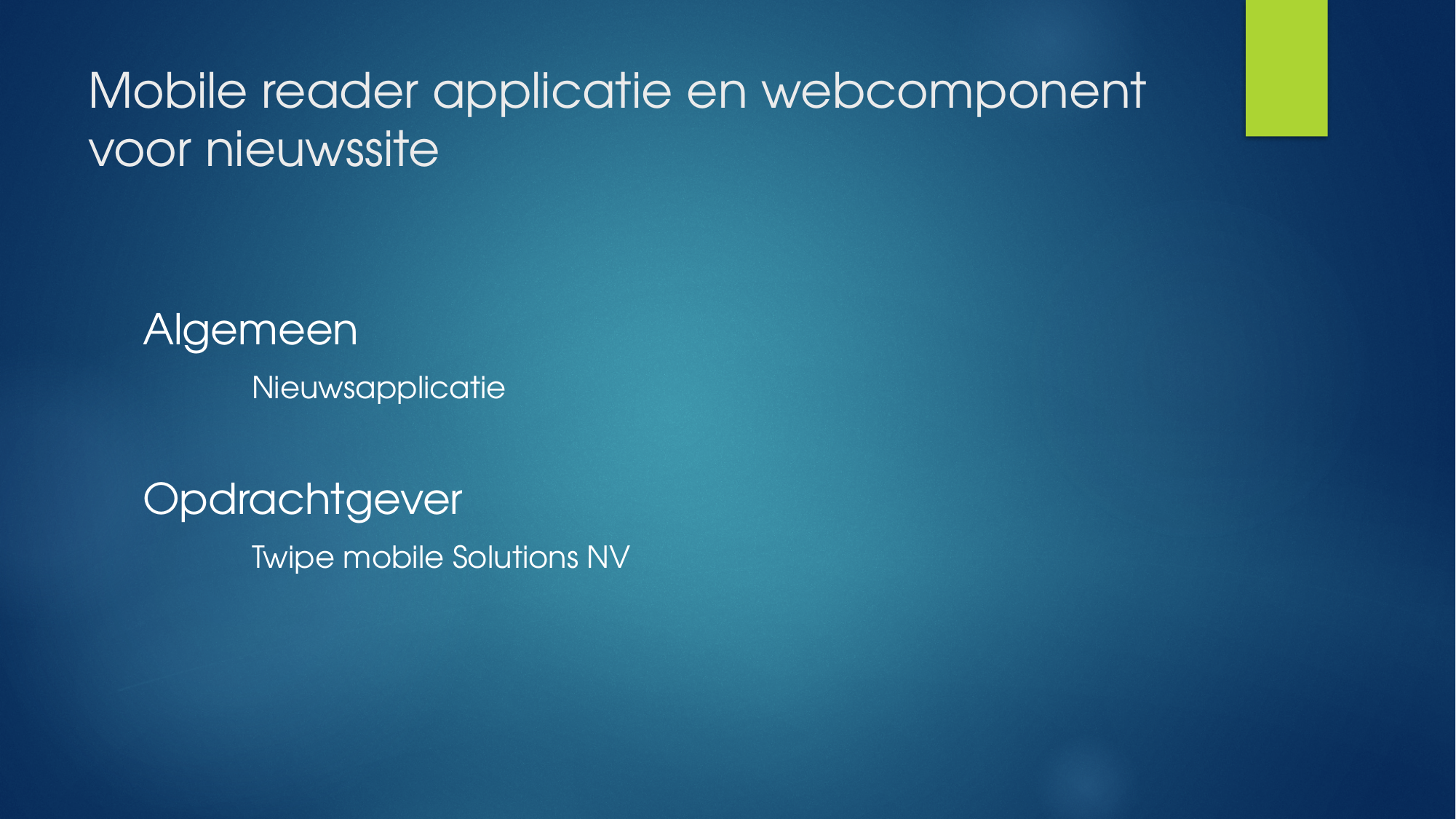

# Mobile reader applicatie en webcomponent voor nieuwssite

Algemeen
	Nieuwsapplicatie

Opdrachtgever
	Twipe mobile Solutions NV